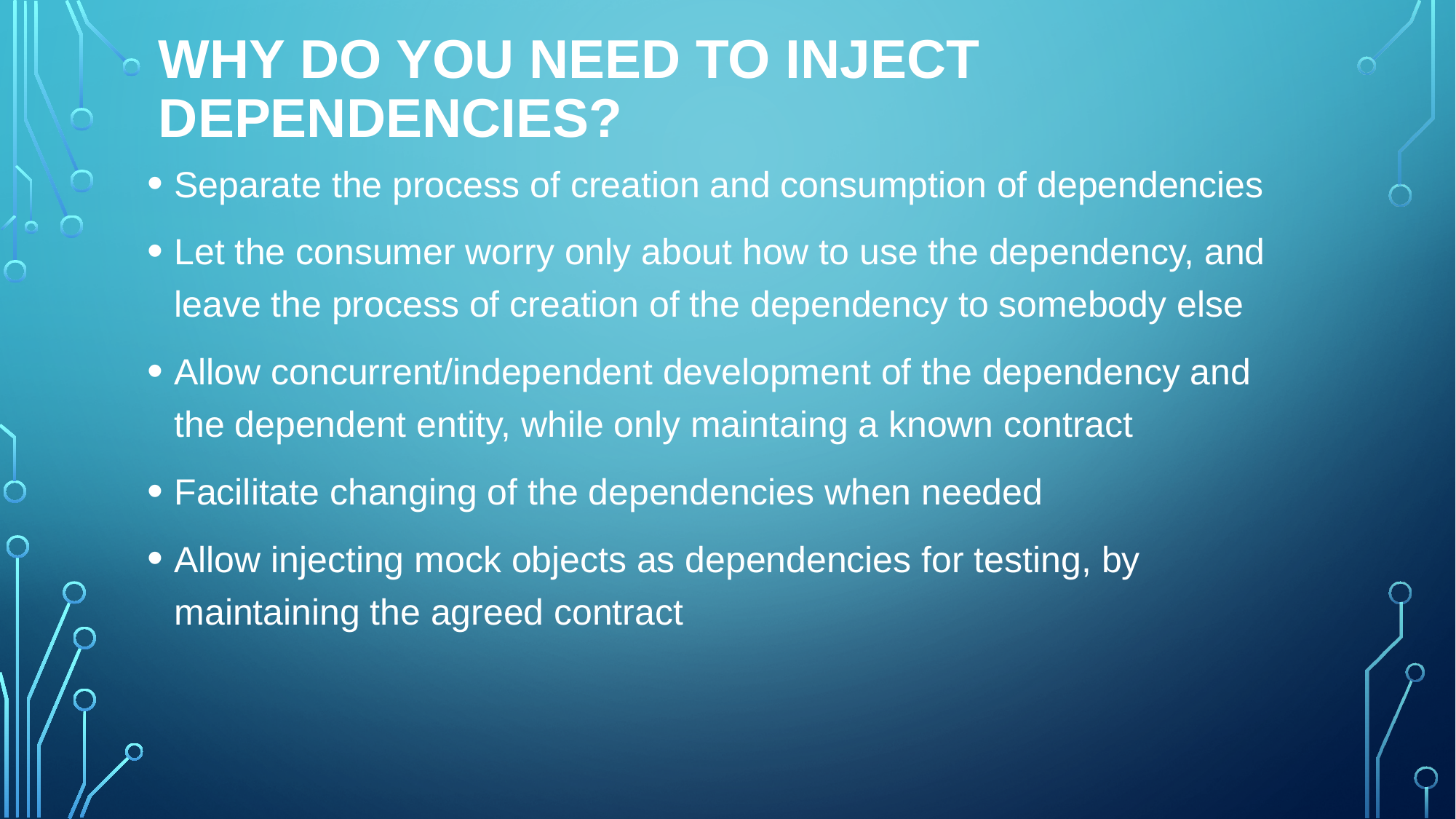

# Why do you need to inject dependencies?
Separate the process of creation and consumption of dependencies
Let the consumer worry only about how to use the dependency, and leave the process of creation of the dependency to somebody else
Allow concurrent/independent development of the dependency and the dependent entity, while only maintaing a known contract
Facilitate changing of the dependencies when needed
Allow injecting mock objects as dependencies for testing, by maintaining the agreed contract